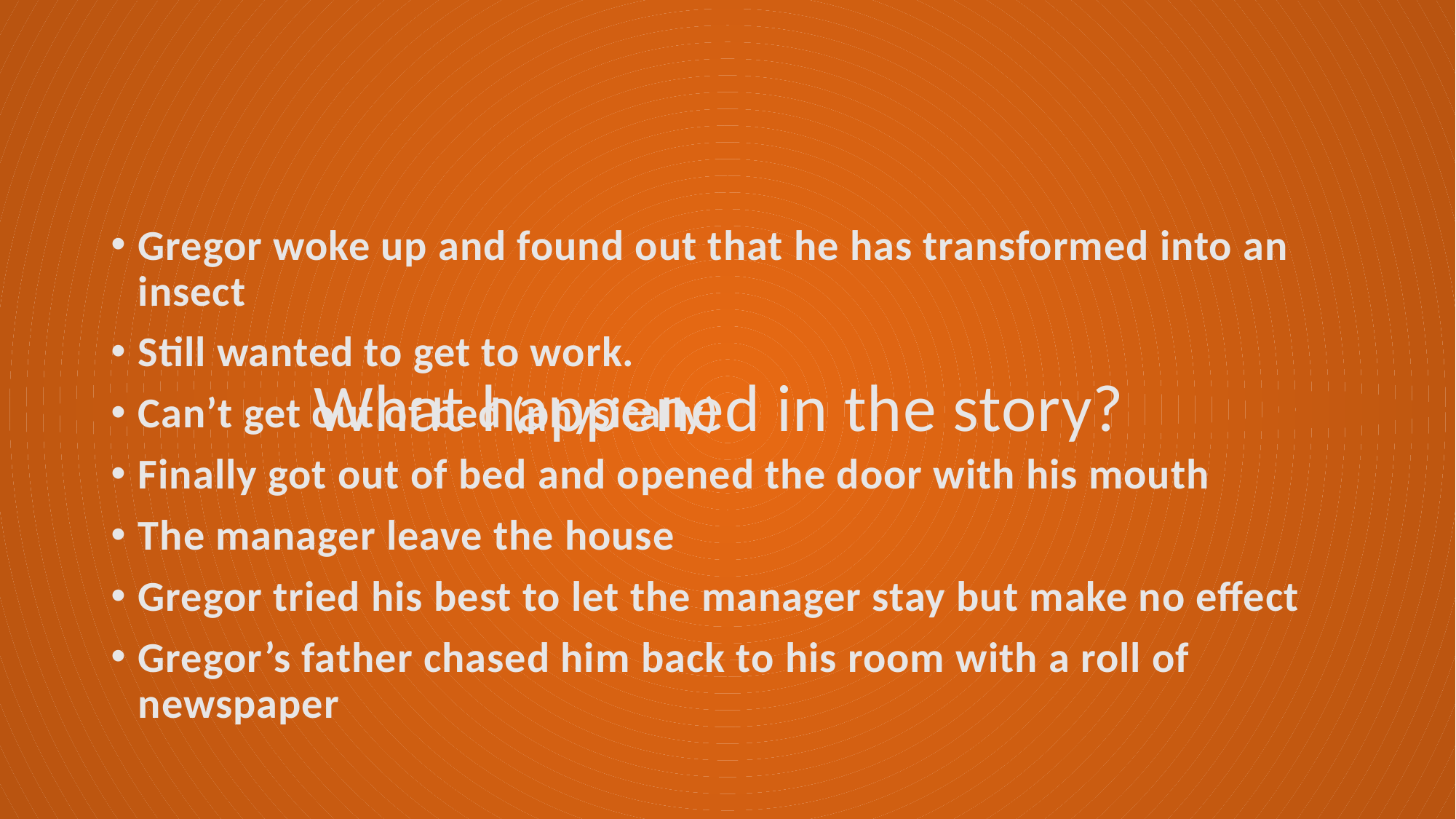

Gregor woke up and found out that he has transformed into an insect
Still wanted to get to work.
Can’t get out of bed (physically)
Finally got out of bed and opened the door with his mouth
The manager leave the house
Gregor tried his best to let the manager stay but make no effect
Gregor’s father chased him back to his room with a roll of newspaper
# What happened in the story?